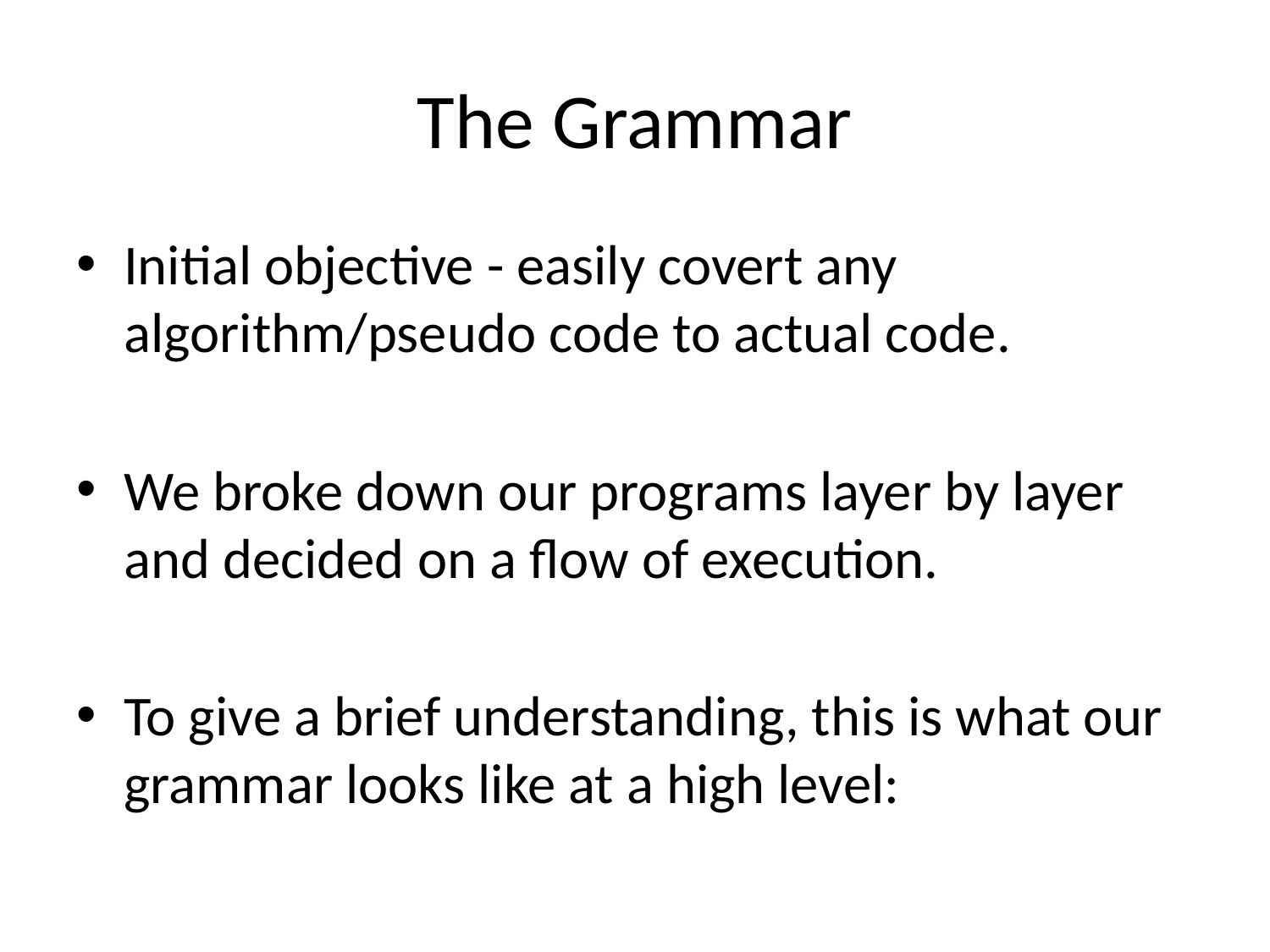

# The Grammar
Initial objective - easily covert any algorithm/pseudo code to actual code.

We broke down our programs layer by layer and decided on a flow of execution.

To give a brief understanding, this is what our grammar looks like at a high level: